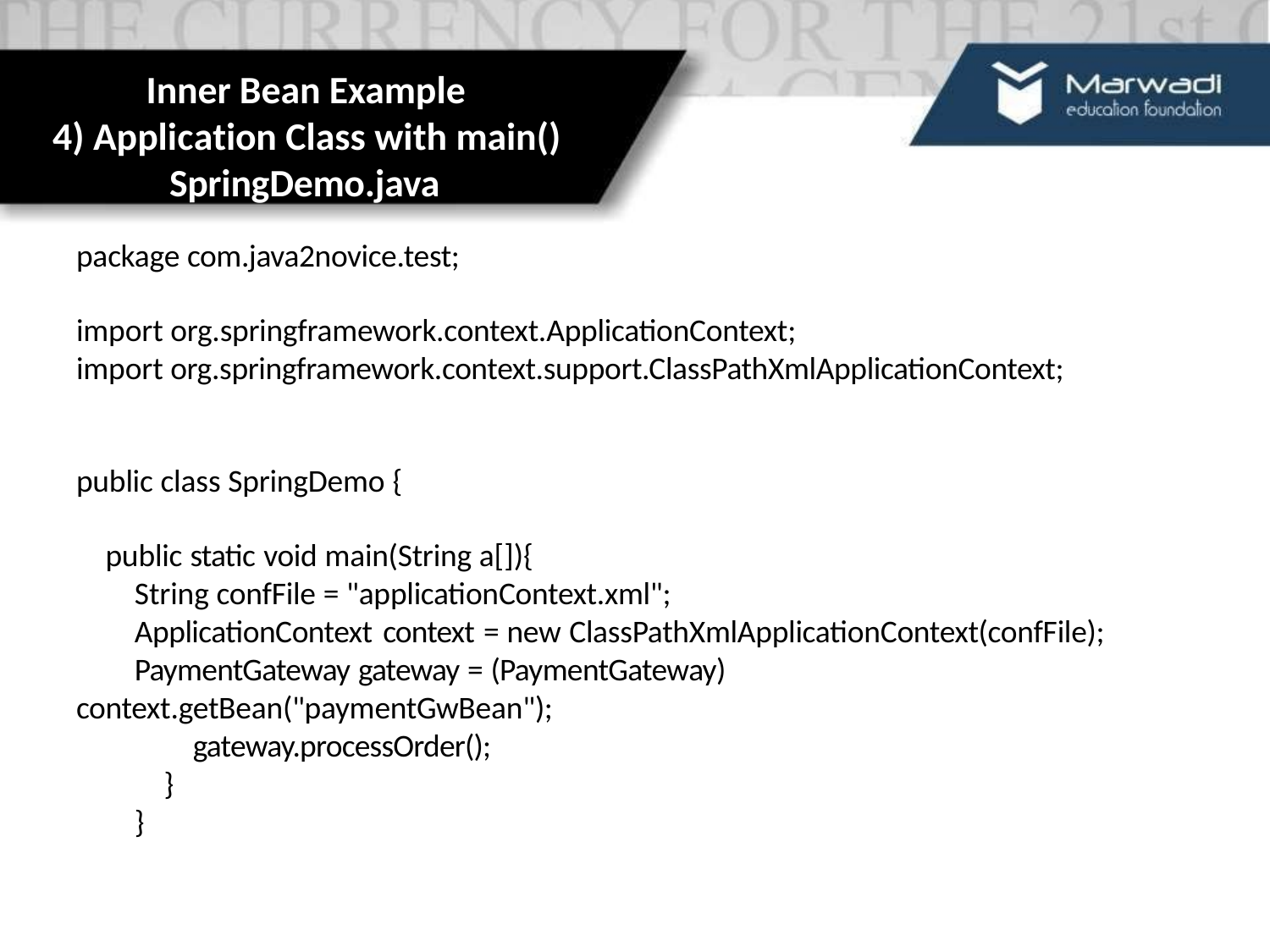

# Inner Bean Example
4) Application Class with main()
SpringDemo.java
package com.java2novice.test;

import org.springframework.context.ApplicationContext;
import org.springframework.context.support.ClassPathXmlApplicationContext;

public class SpringDemo {

public static void main(String a[]){
String confFile = "applicationContext.xml";
ApplicationContext context = new ClassPathXmlApplicationContext(confFile);
PaymentGateway gateway = (PaymentGateway)  context.getBean("paymentGwBean");
gateway.processOrder();
}
}